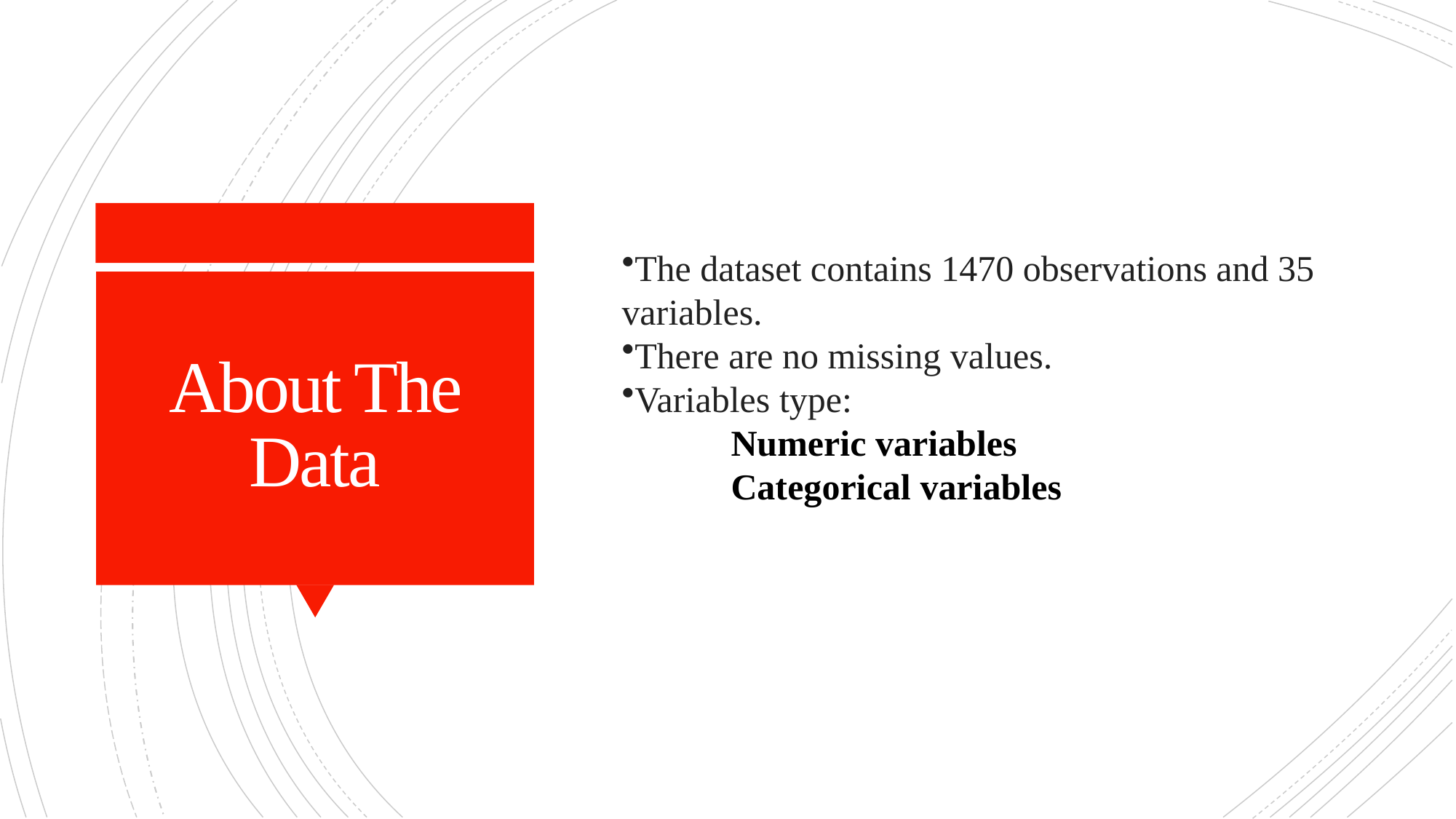

The dataset contains 1470 observations and 35 	variables.
There are no missing values.
Variables type:
	Numeric variables
	Categorical variables
# About The Data